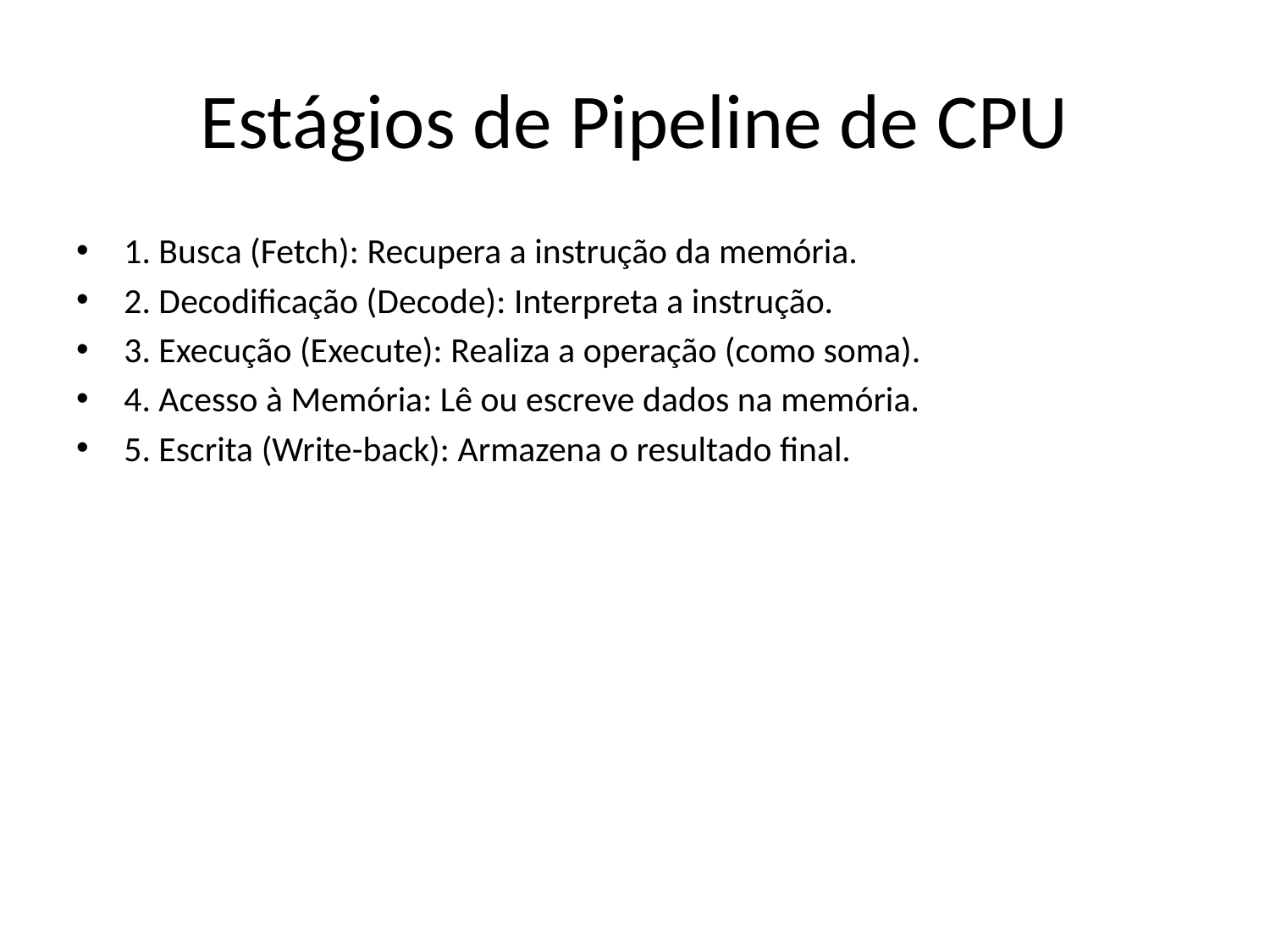

# Estágios de Pipeline de CPU
1. Busca (Fetch): Recupera a instrução da memória.
2. Decodificação (Decode): Interpreta a instrução.
3. Execução (Execute): Realiza a operação (como soma).
4. Acesso à Memória: Lê ou escreve dados na memória.
5. Escrita (Write-back): Armazena o resultado final.